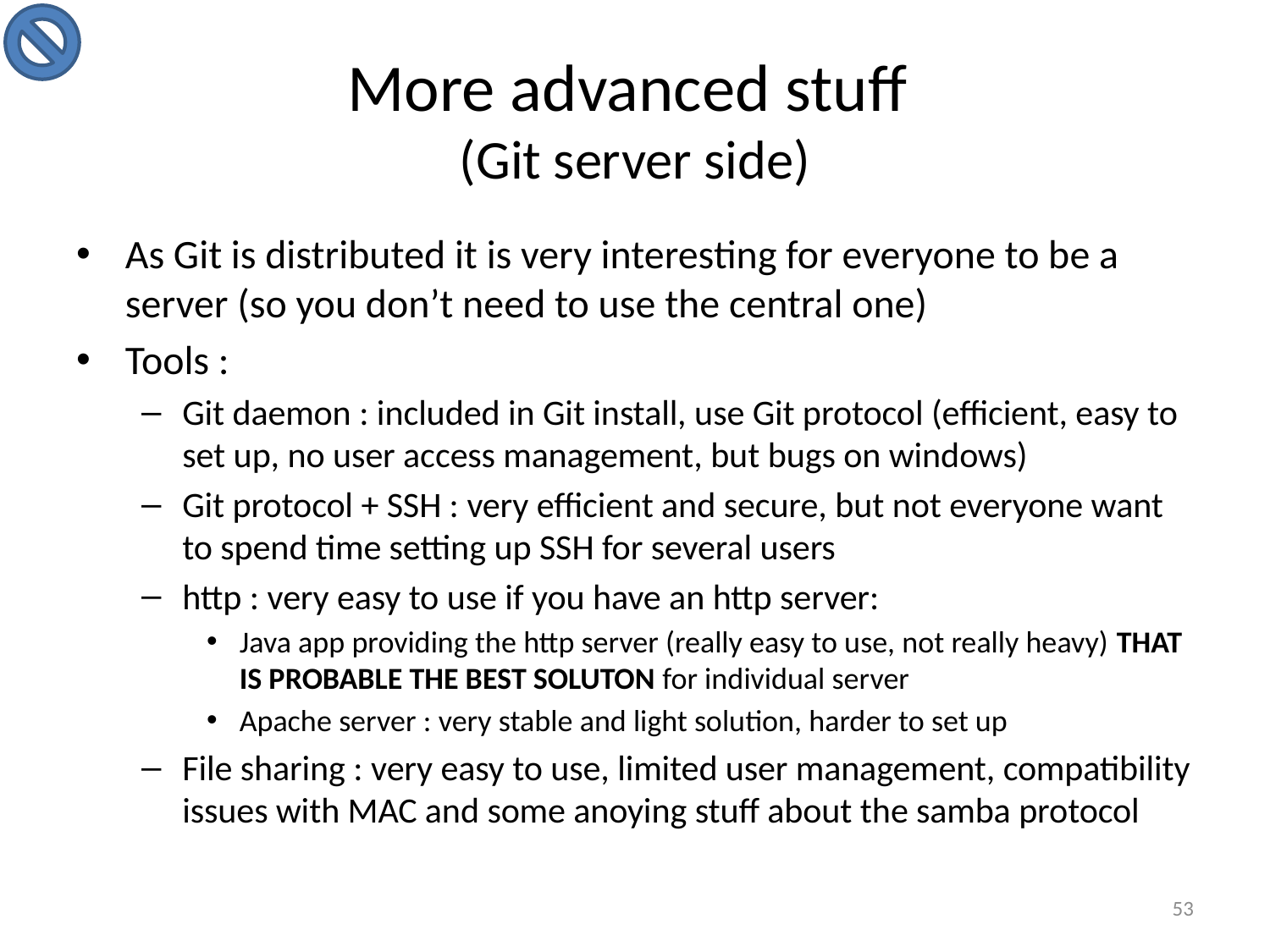

# More advanced stuff (Git server side)
As Git is distributed it is very interesting for everyone to be a server (so you don’t need to use the central one)
Tools :
Git daemon : included in Git install, use Git protocol (efficient, easy to set up, no user access management, but bugs on windows)
Git protocol + SSH : very efficient and secure, but not everyone want to spend time setting up SSH for several users
http : very easy to use if you have an http server:
Java app providing the http server (really easy to use, not really heavy) THAT IS PROBABLE THE BEST SOLUTON for individual server
Apache server : very stable and light solution, harder to set up
File sharing : very easy to use, limited user management, compatibility issues with MAC and some anoying stuff about the samba protocol
53